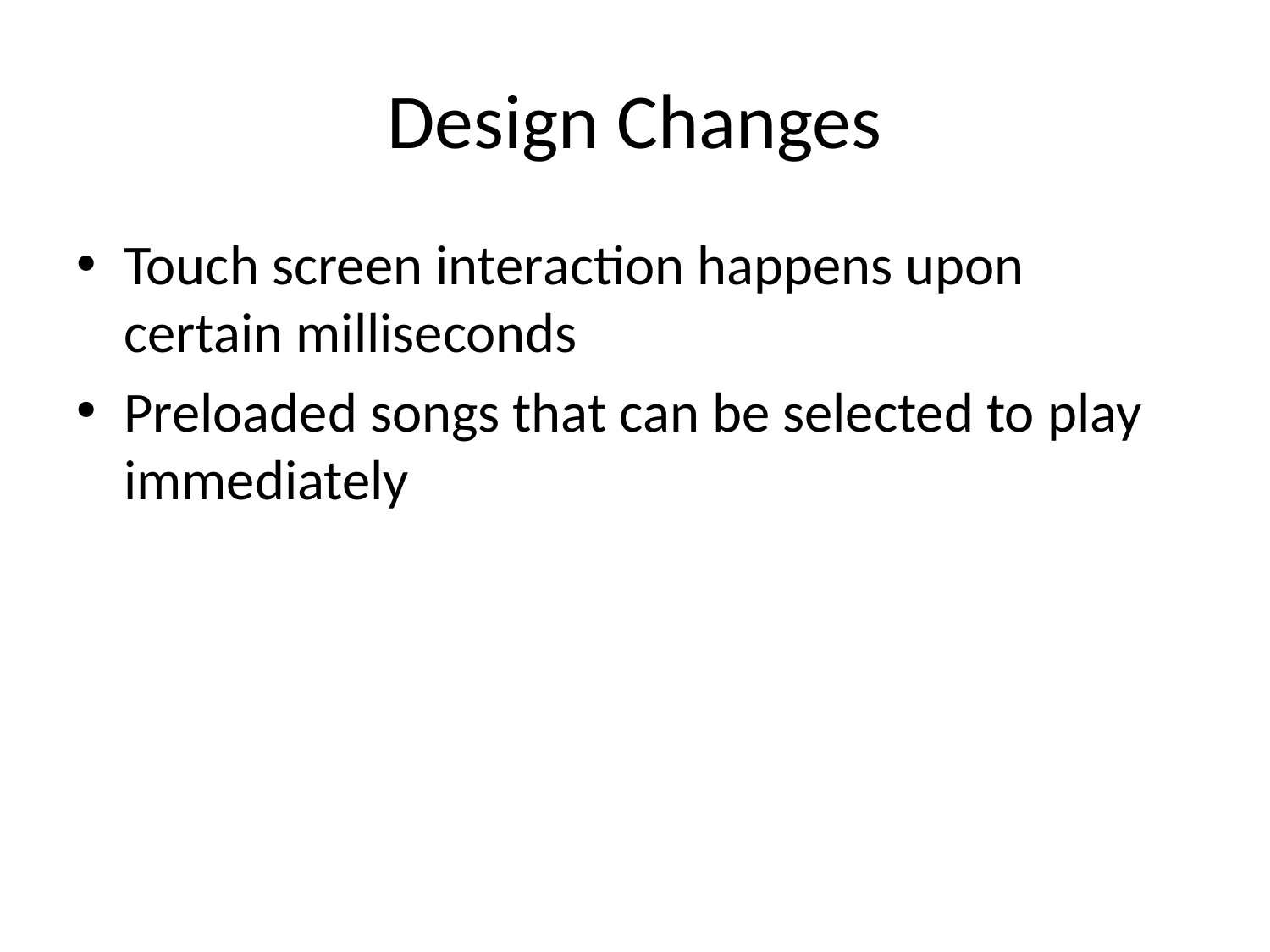

# Design Changes
Touch screen interaction happens upon certain milliseconds
Preloaded songs that can be selected to play immediately